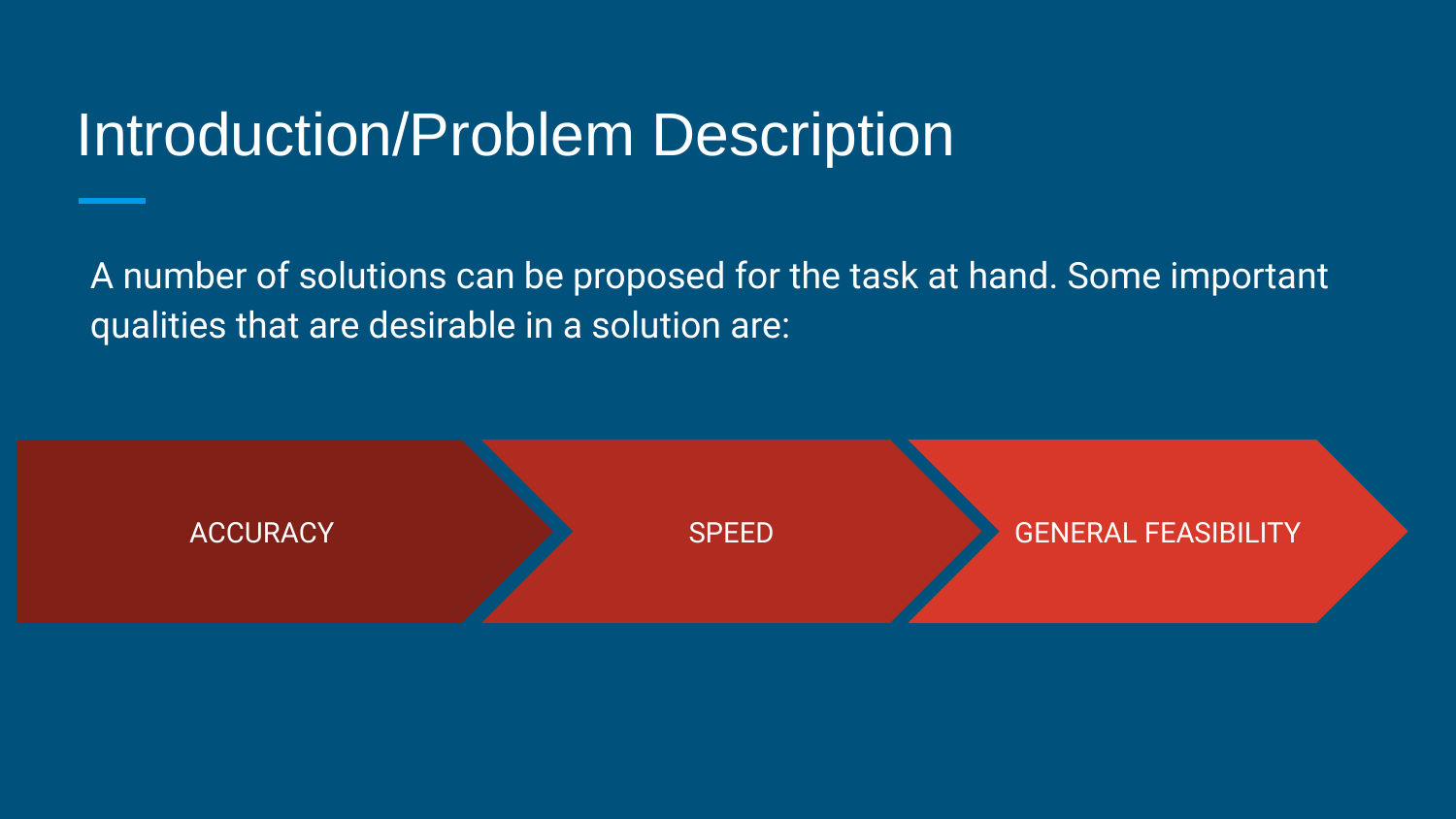

# Introduction/Problem Description
A number of solutions can be proposed for the task at hand. Some important qualities that are desirable in a solution are:

SPEED
GENERAL FEASIBILITY
ACCURACY